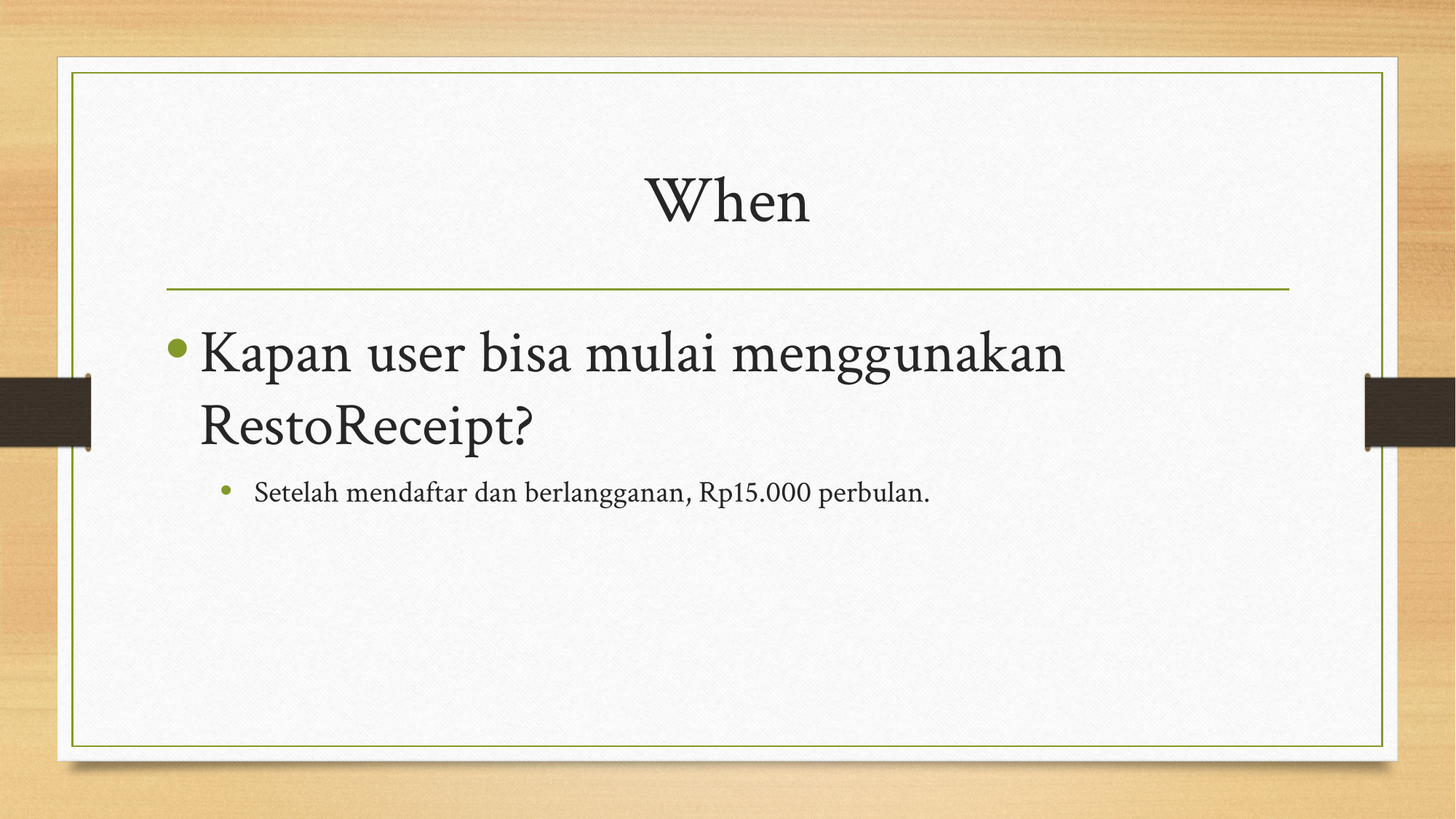

# When
Kapan user bisa mulai menggunakan RestoReceipt?
Setelah mendaftar dan berlangganan, Rp15.000 perbulan.